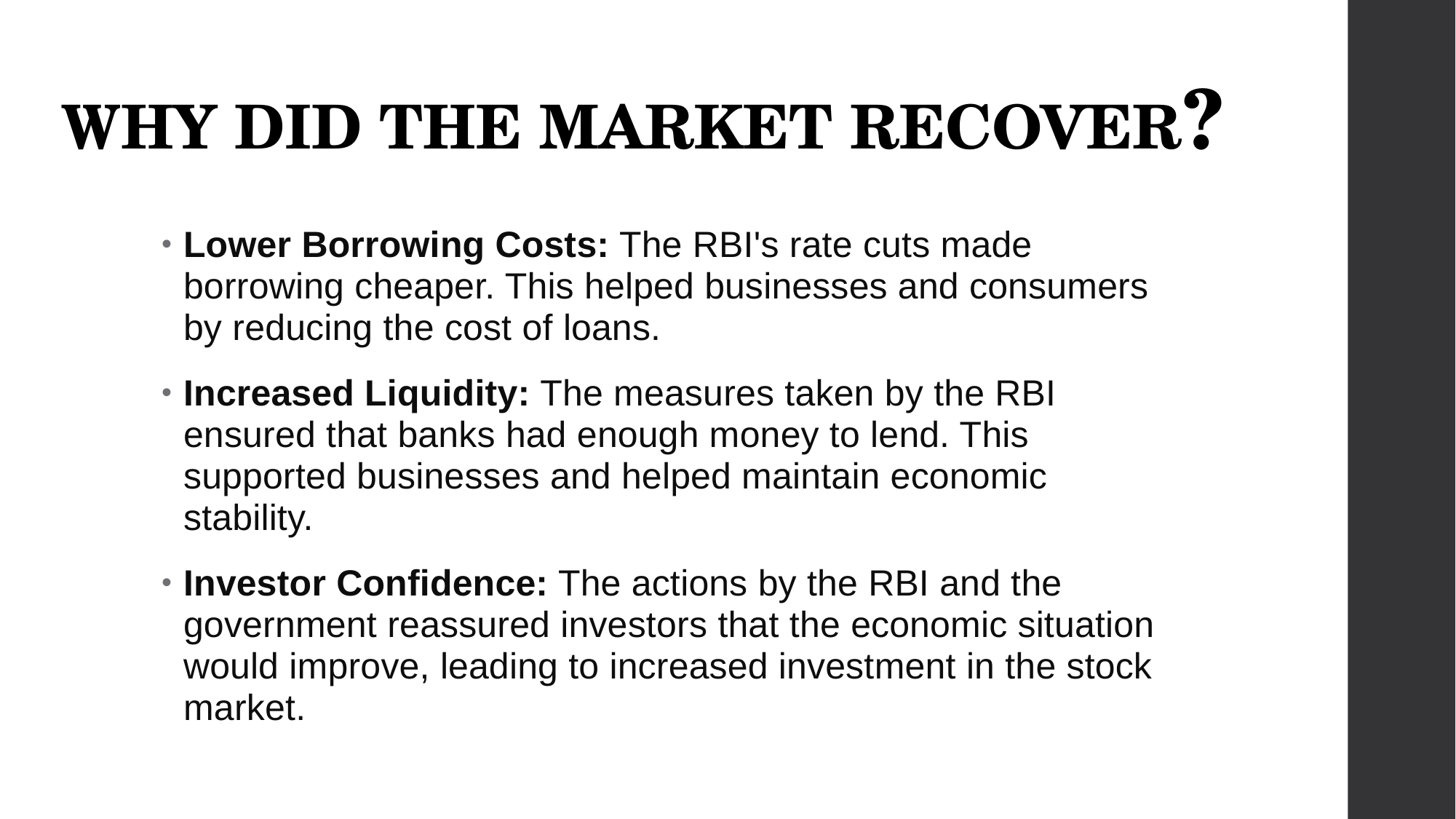

WHY DID THE MARKET RECOVER?
Lower Borrowing Costs: The RBI's rate cuts made borrowing cheaper. This helped businesses and consumers by reducing the cost of loans.
Increased Liquidity: The measures taken by the RBI ensured that banks had enough money to lend. This supported businesses and helped maintain economic stability.
Investor Confidence: The actions by the RBI and the government reassured investors that the economic situation would improve, leading to increased investment in the stock market.